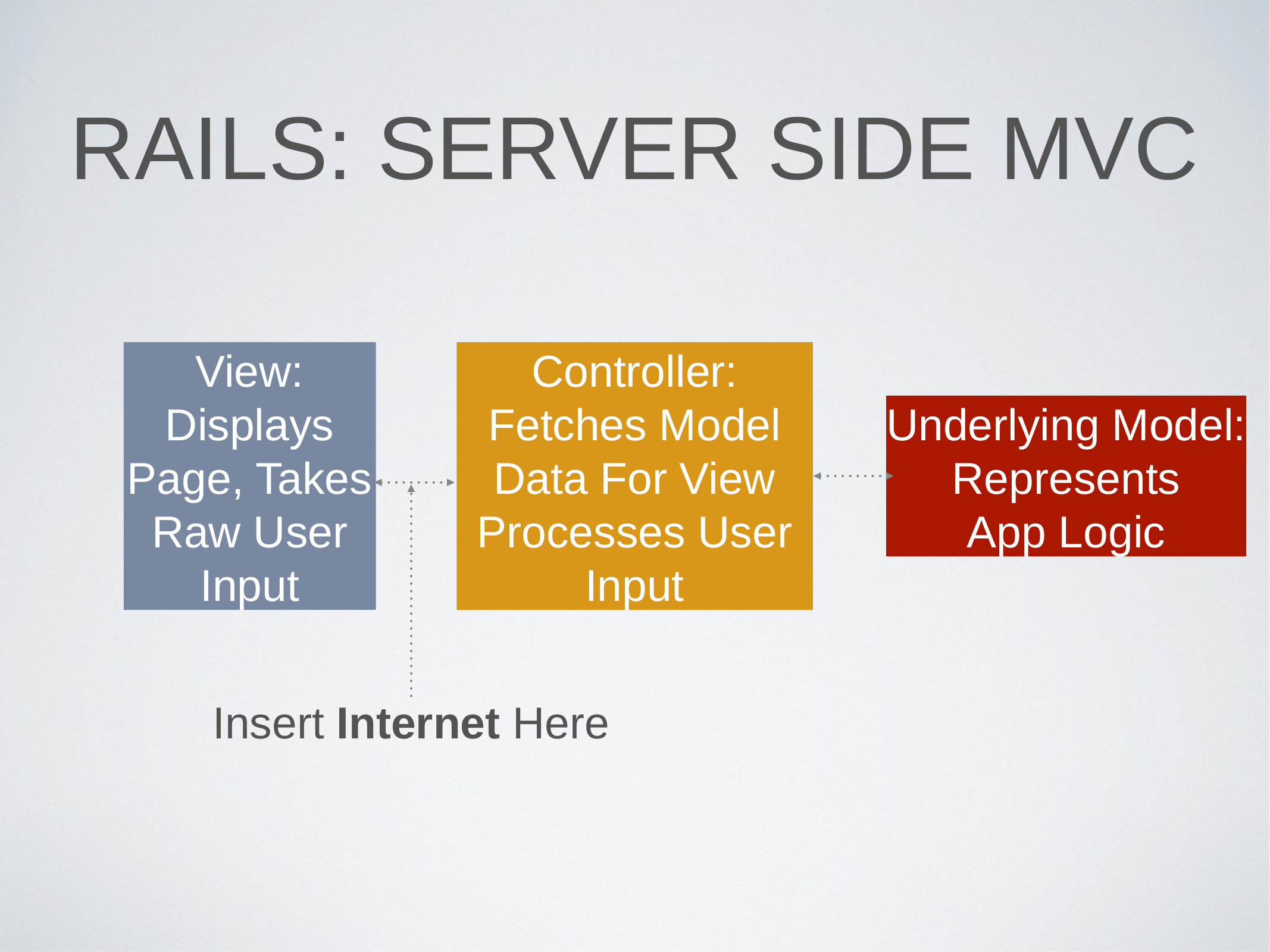

# RAILS: SERVER SIDE MVC
Controller:
Fetches Model Data For View
Processes User Input
View:
Displays Page, Takes Raw User Input
Underlying Model:
Represents
App Logic

Insert Internet Here